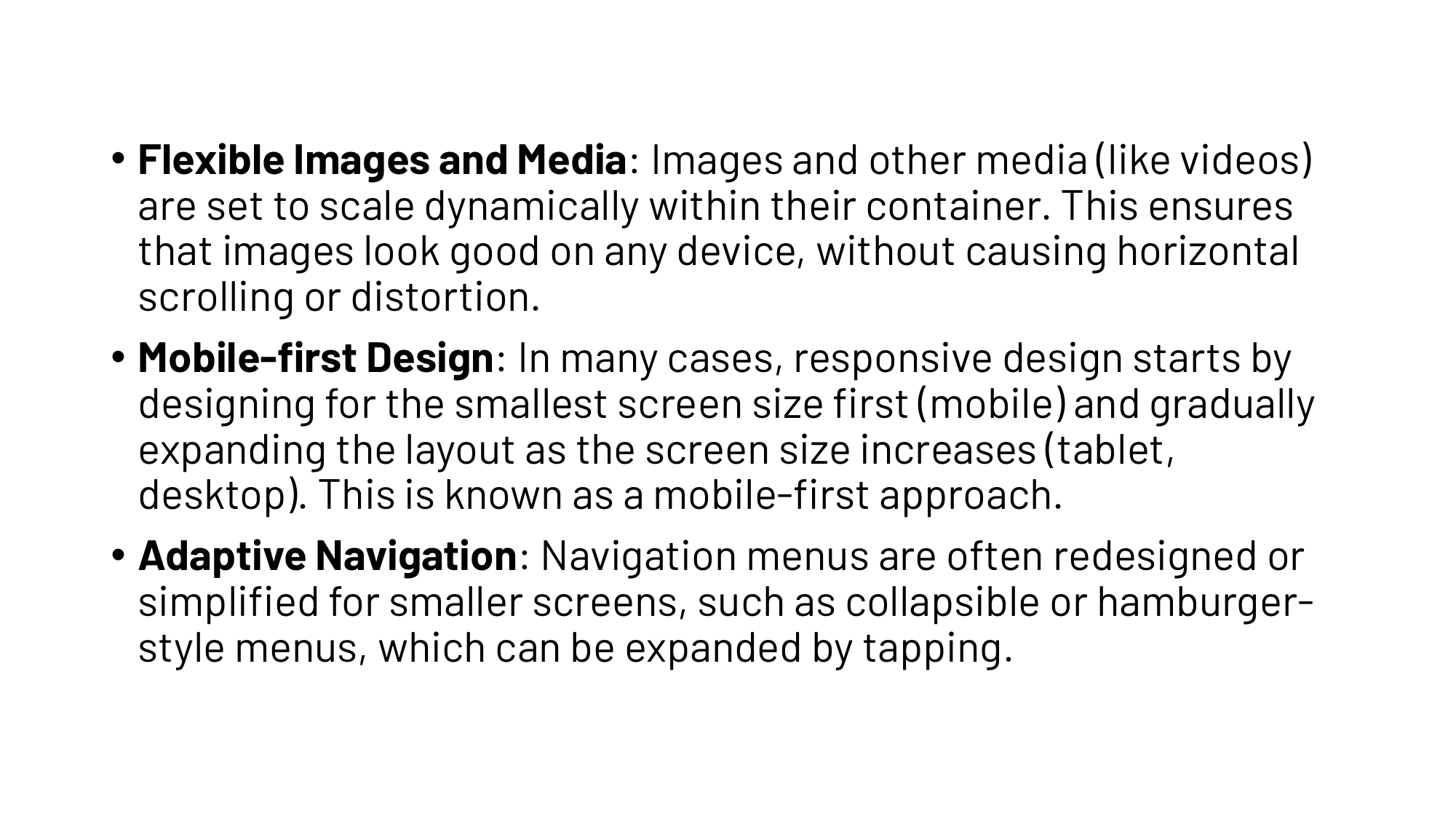

#
Flexible Images and Media: Images and other media (like videos) are set to scale dynamically within their container. This ensures that images look good on any device, without causing horizontal scrolling or distortion.
Mobile-first Design: In many cases, responsive design starts by designing for the smallest screen size first (mobile) and gradually expanding the layout as the screen size increases (tablet, desktop). This is known as a mobile-first approach.
Adaptive Navigation: Navigation menus are often redesigned or simplified for smaller screens, such as collapsible or hamburger-style menus, which can be expanded by tapping.